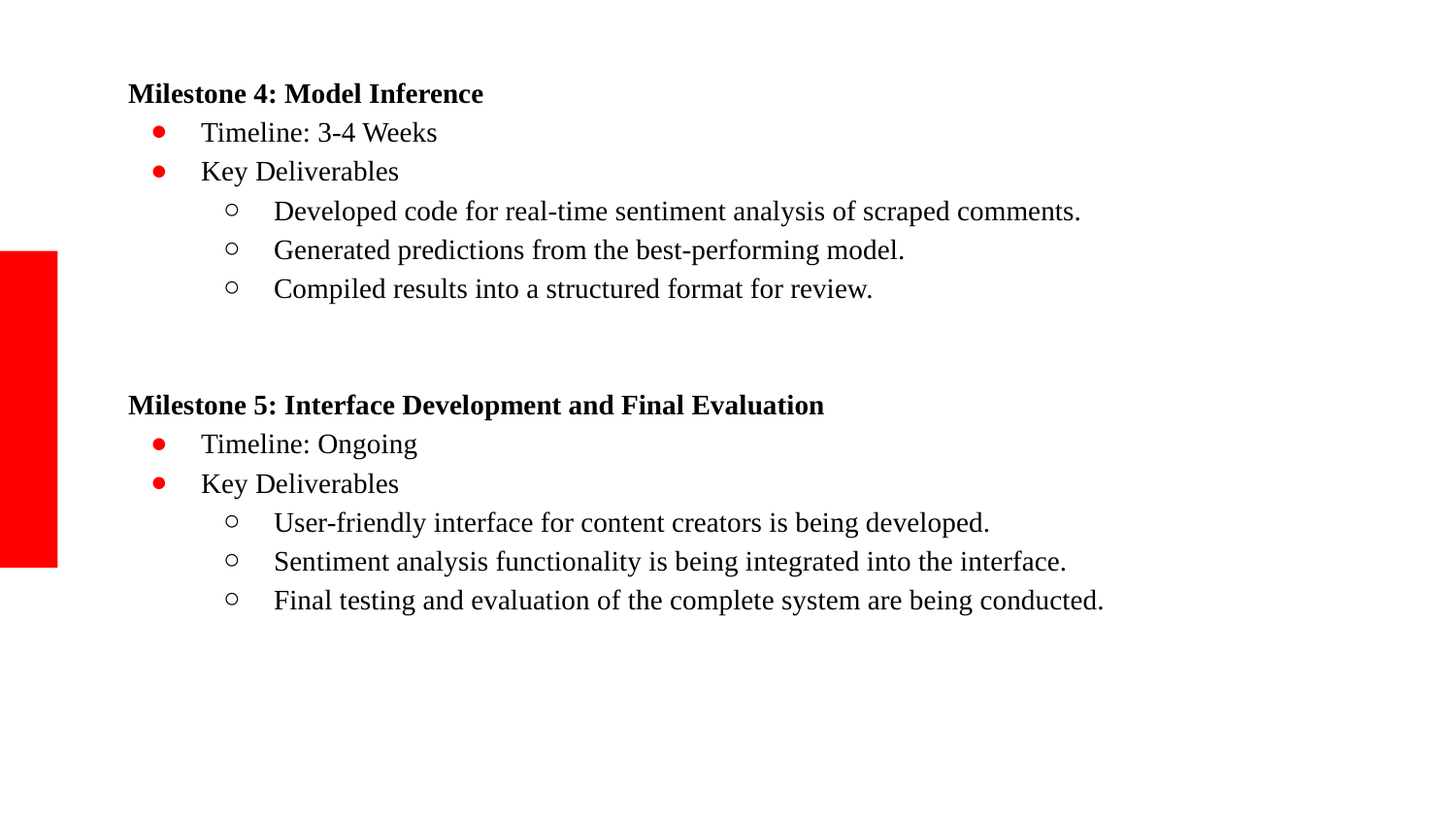

Milestone 4: Model Inference
Timeline: 3-4 Weeks
Key Deliverables
Developed code for real-time sentiment analysis of scraped comments.
Generated predictions from the best-performing model.
Compiled results into a structured format for review.

Milestone 5: Interface Development and Final Evaluation
Timeline: Ongoing
Key Deliverables
User-friendly interface for content creators is being developed.
Sentiment analysis functionality is being integrated into the interface.
Final testing and evaluation of the complete system are being conducted.